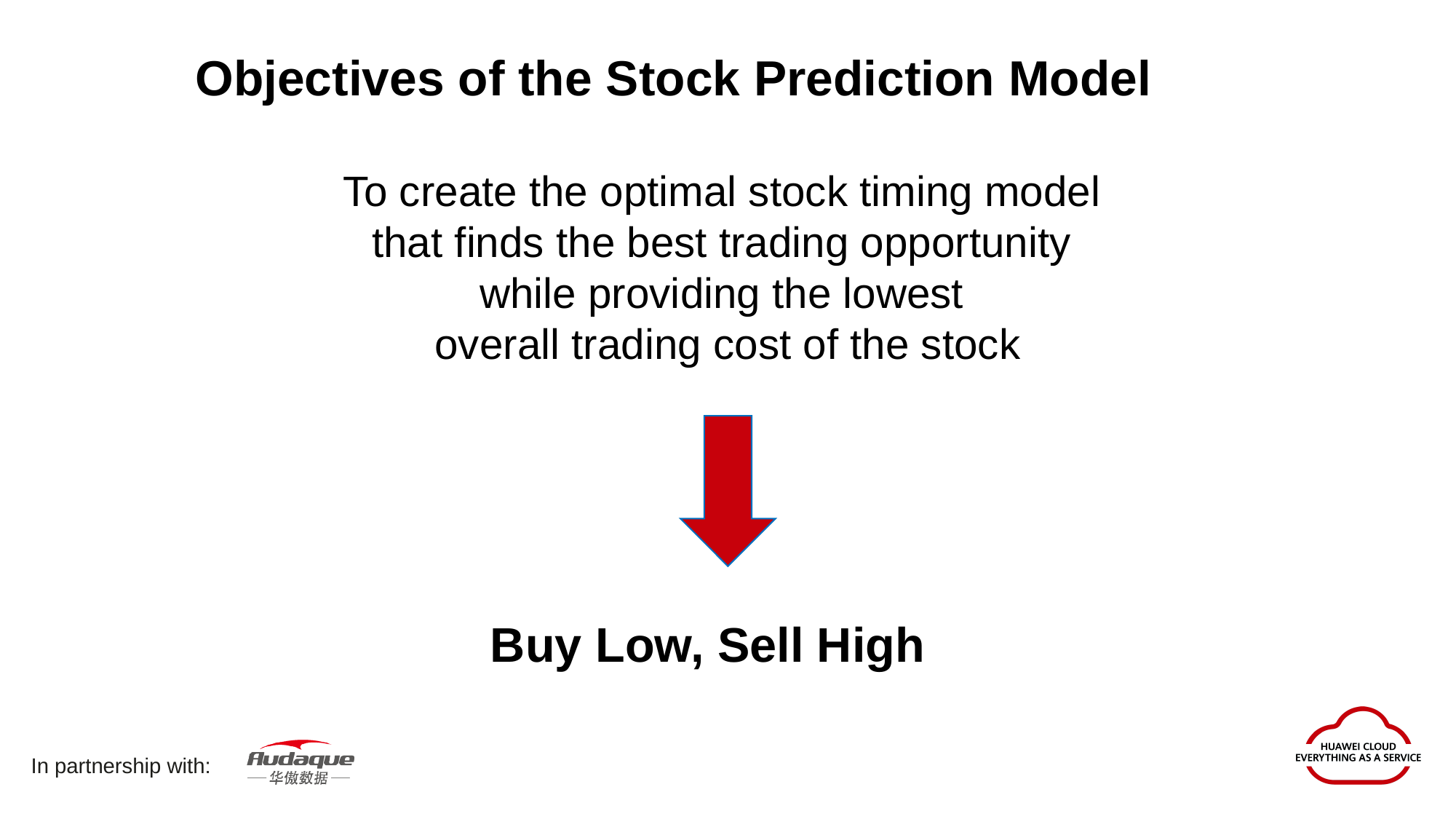

Objectives of the Stock Prediction Model

To create the optimal stock timing model
that finds the best trading opportunity
while providing the lowest
overall trading cost of the stock

Buy Low, Sell High